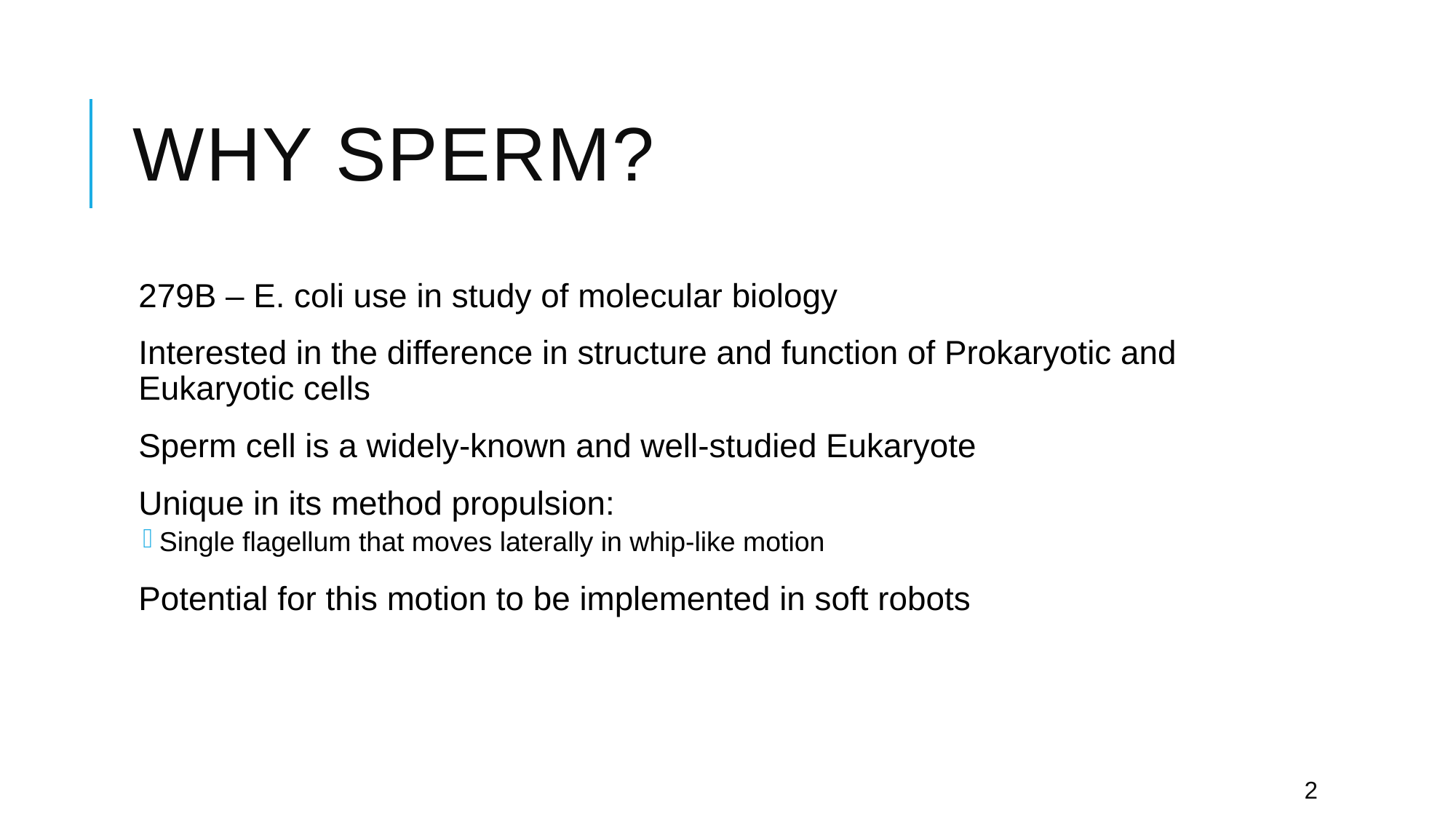

# Why Sperm?
279B – E. coli use in study of molecular biology
Interested in the difference in structure and function of Prokaryotic and Eukaryotic cells
Sperm cell is a widely-known and well-studied Eukaryote
Unique in its method propulsion:
Single flagellum that moves laterally in whip-like motion
Potential for this motion to be implemented in soft robots

2